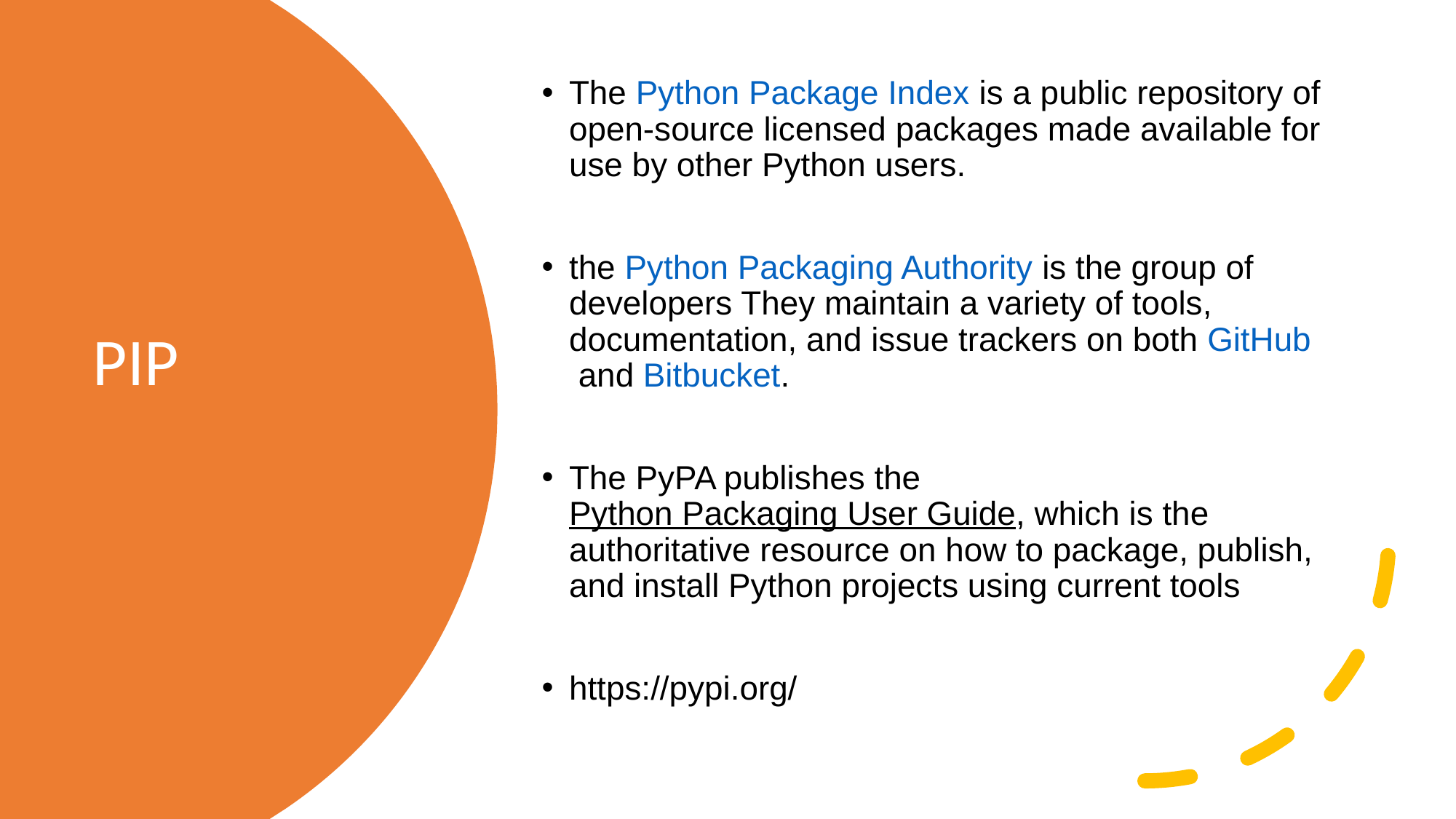

The Python Package Index is a public repository of open-source licensed packages made available for use by other Python users.

the Python Packaging Authority is the group of developers They maintain a variety of tools, documentation, and issue trackers on both GitHub and Bitbucket.

The PyPA publishes the Python Packaging User Guide, which is the authoritative resource on how to package, publish, and install Python projects using current tools

https://pypi.org/

# PIP